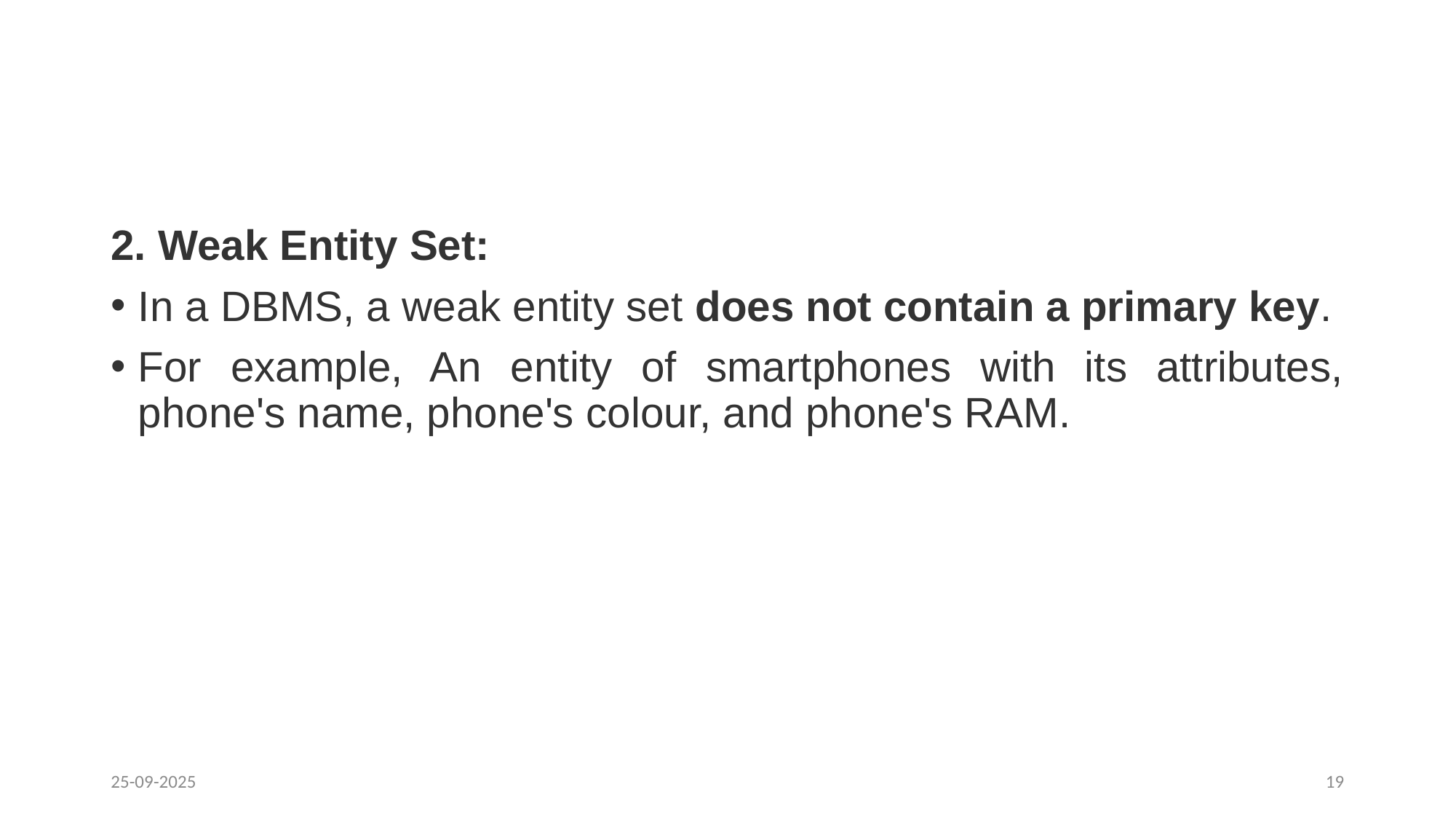

#
2. Weak Entity Set:
In a DBMS, a weak entity set does not contain a primary key.
For example, An entity of smartphones with its attributes, phone's name, phone's colour, and phone's RAM.
25-09-2025
19